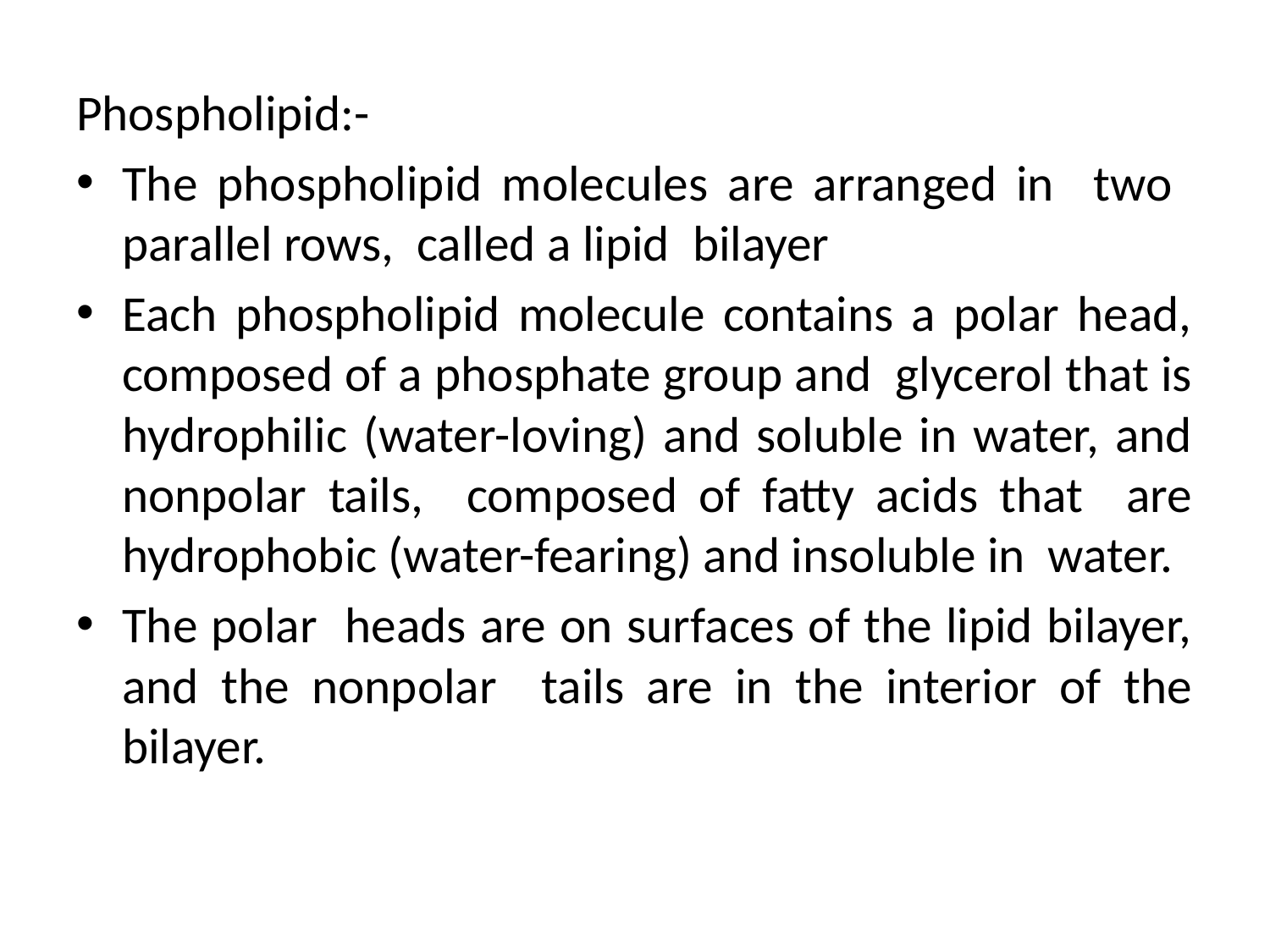

Phospholipid:-
The phospholipid molecules are arranged in  two  parallel rows,  called a lipid  bilayer
Each phospholipid molecule contains a polar head, composed of a phosphate group and  glycerol that is hydrophilic (water-loving) and soluble in water, and nonpolar tails,  composed of fatty acids that  are hydrophobic (water-fearing) and insoluble in  water.
The polar  heads are on surfaces of the lipid bilayer, and the nonpolar  tails are in the interior of the bilayer.